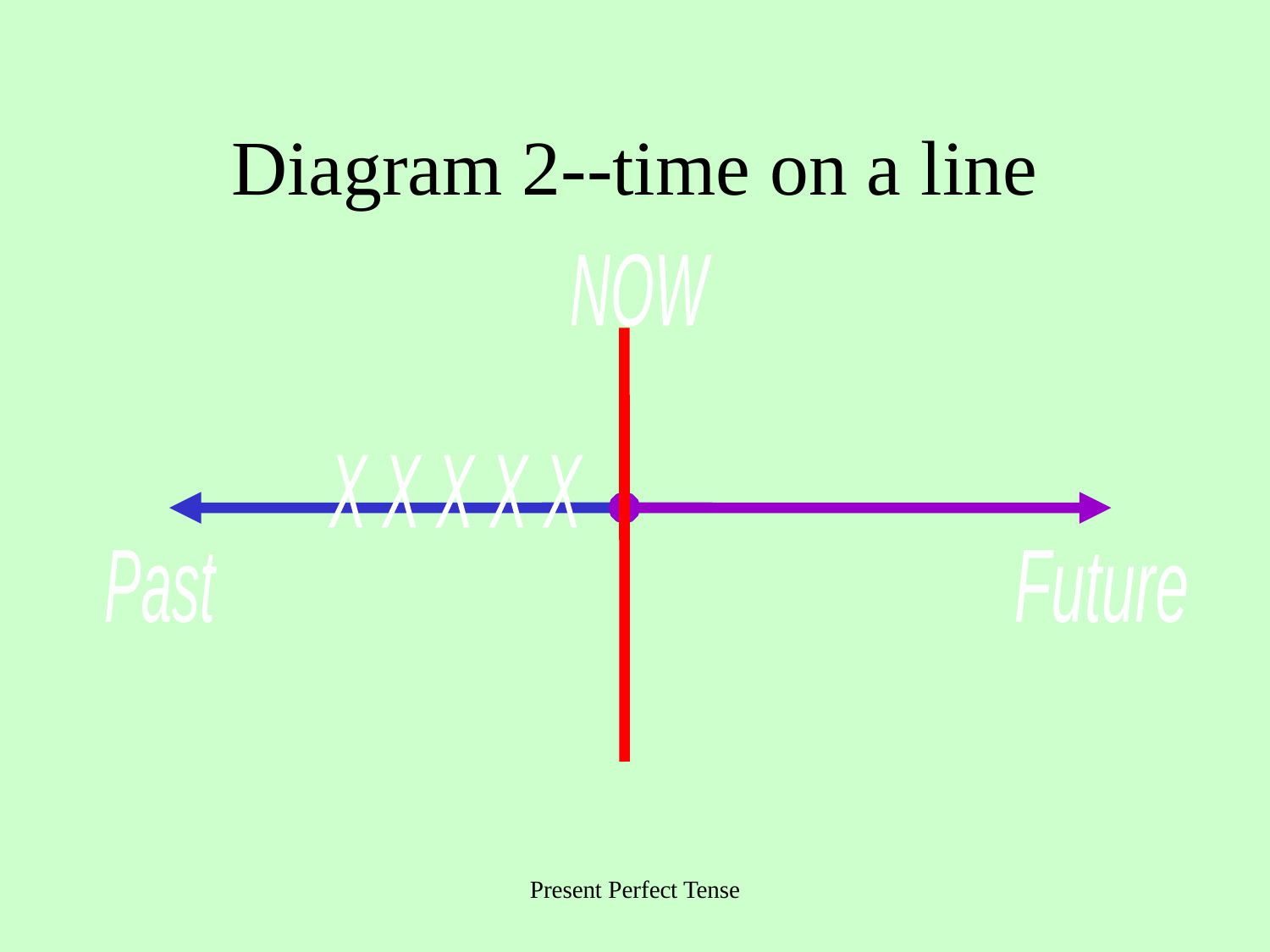

# Diagram 2--time on a line

NOW

X X X X X

Past
Future
Present Perfect Tense